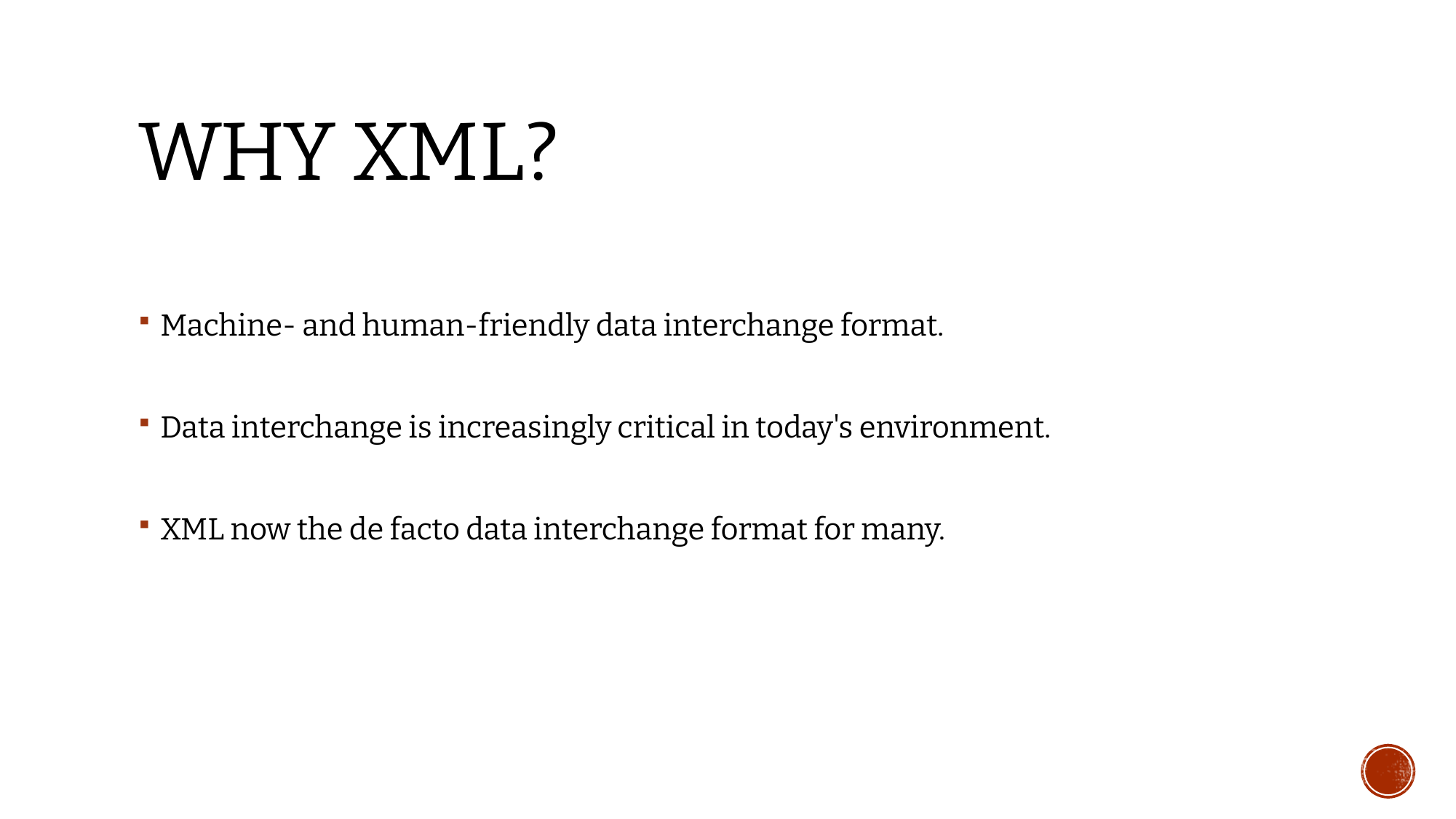

# Why XML?
Machine- and human-friendly data interchange format.

Data interchange is increasingly critical in today's environment.

XML now the de facto data interchange format for many.